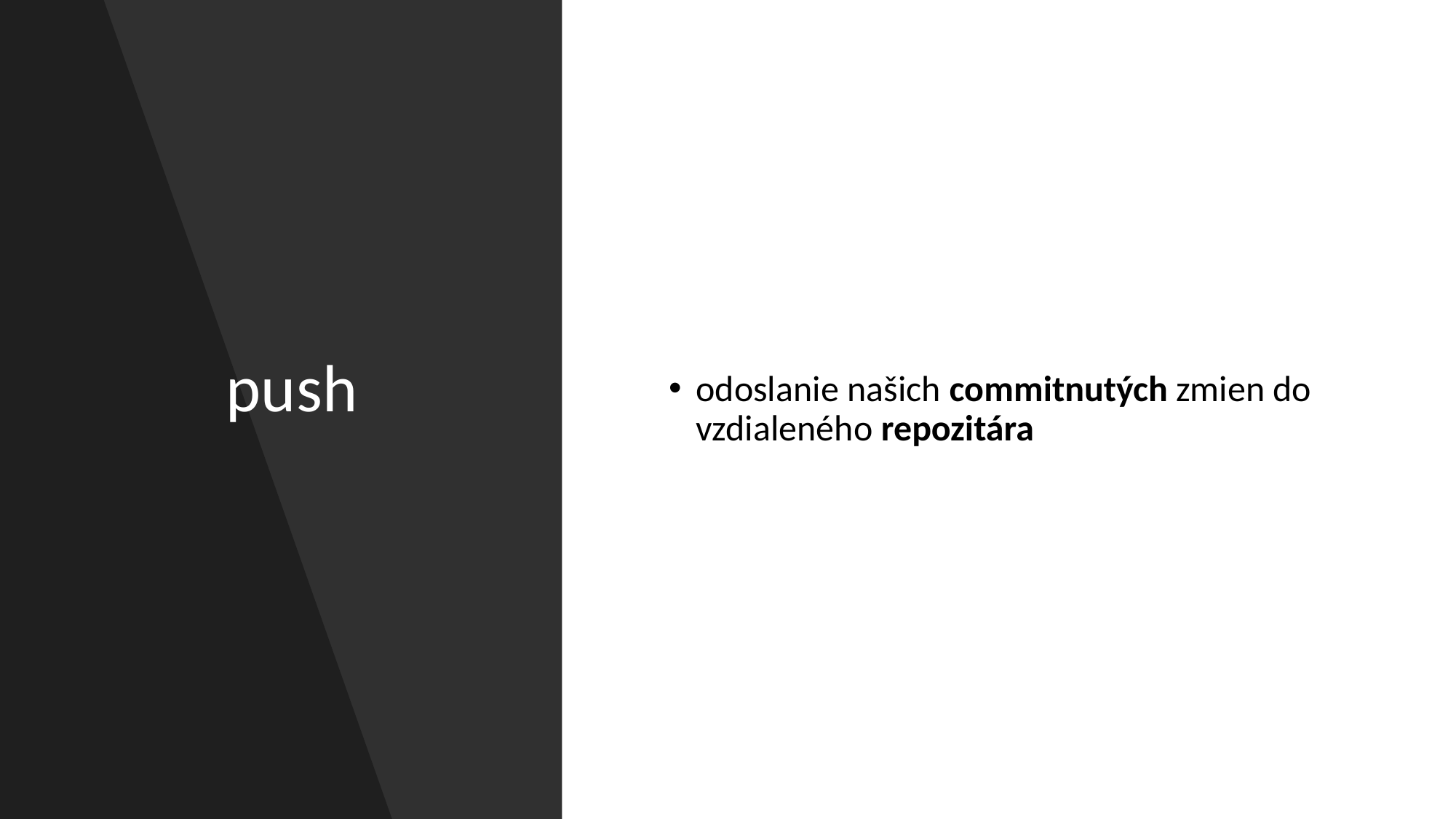

# push
odoslanie našich commitnutých zmien do vzdialeného repozitára